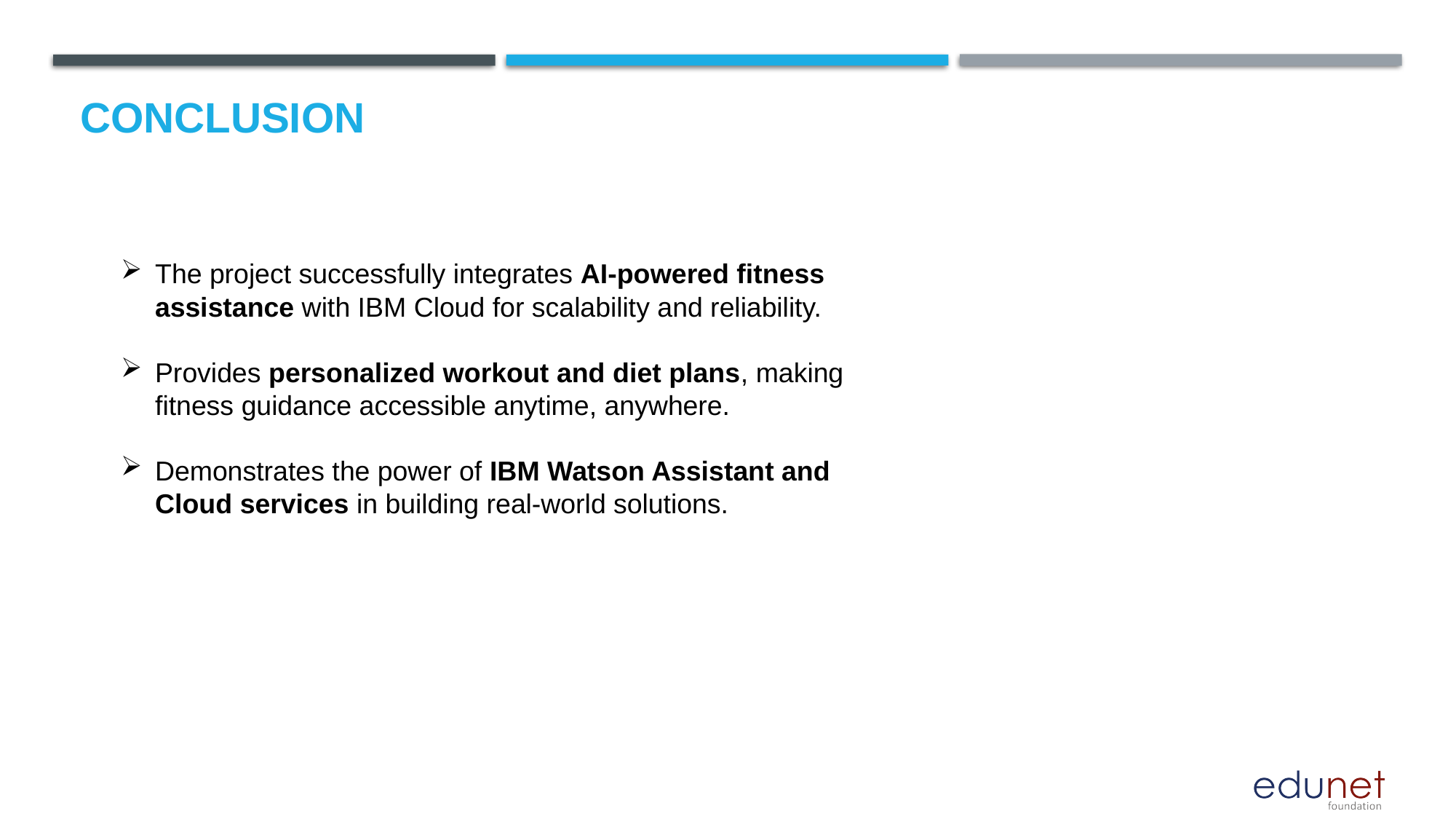

# Conclusion

The project successfully integrates AI-powered fitness assistance with IBM Cloud for scalability and reliability.

Provides personalized workout and diet plans, making fitness guidance accessible anytime, anywhere.

Demonstrates the power of IBM Watson Assistant and Cloud services in building real-world solutions.